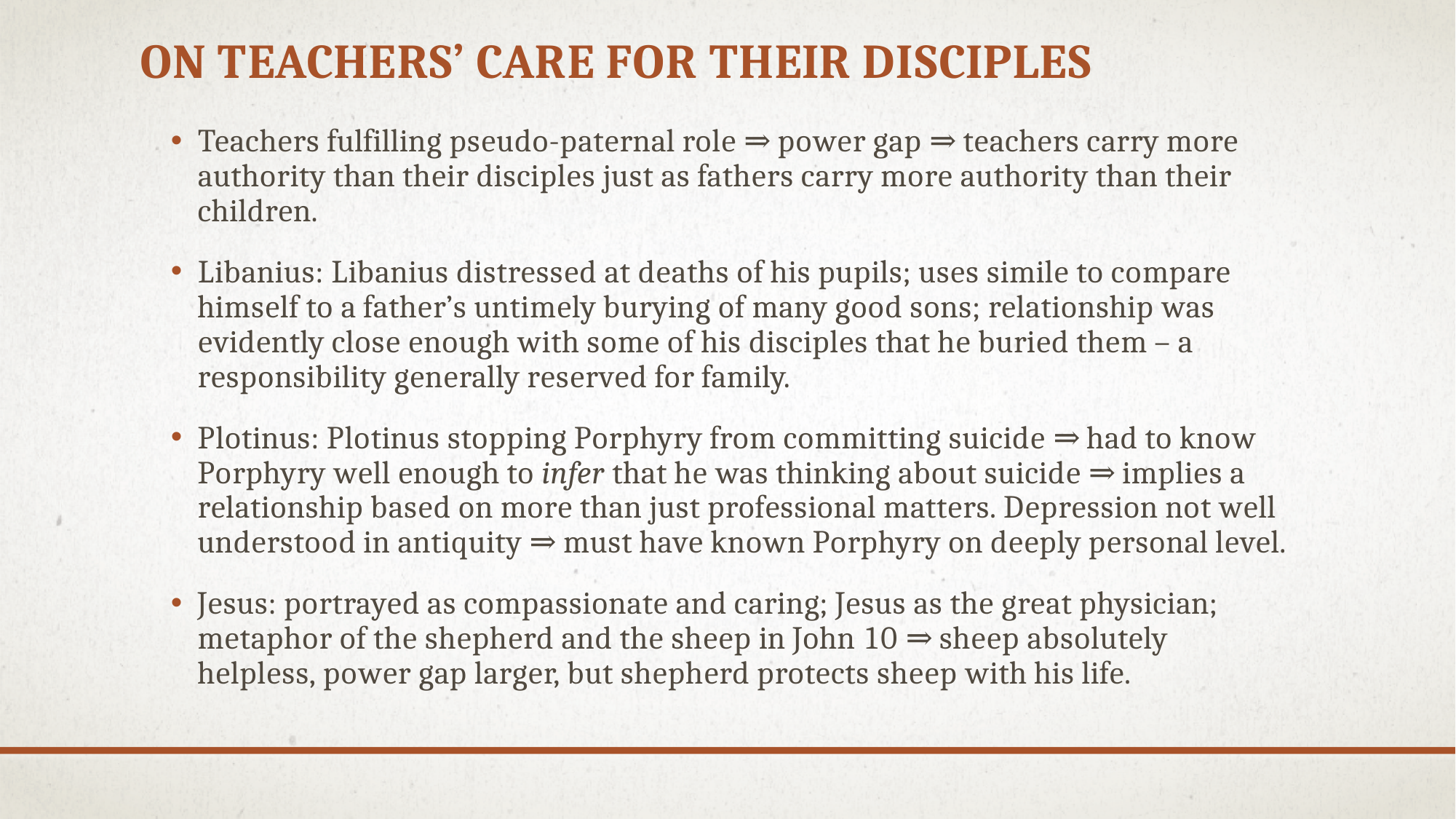

On Teachers’ Care for Their Disciples
Teachers fulfilling pseudo-paternal role ⇒ power gap ⇒ teachers carry more authority than their disciples just as fathers carry more authority than their children.
Libanius: Libanius distressed at deaths of his pupils; uses simile to compare himself to a father’s untimely burying of many good sons; relationship was evidently close enough with some of his disciples that he buried them – a responsibility generally reserved for family.
Plotinus: Plotinus stopping Porphyry from committing suicide ⇒ had to know Porphyry well enough to infer that he was thinking about suicide ⇒ implies a relationship based on more than just professional matters. Depression not well understood in antiquity ⇒ must have known Porphyry on deeply personal level.
Jesus: portrayed as compassionate and caring; Jesus as the great physician; metaphor of the shepherd and the sheep in John 10 ⇒ sheep absolutely helpless, power gap larger, but shepherd protects sheep with his life.